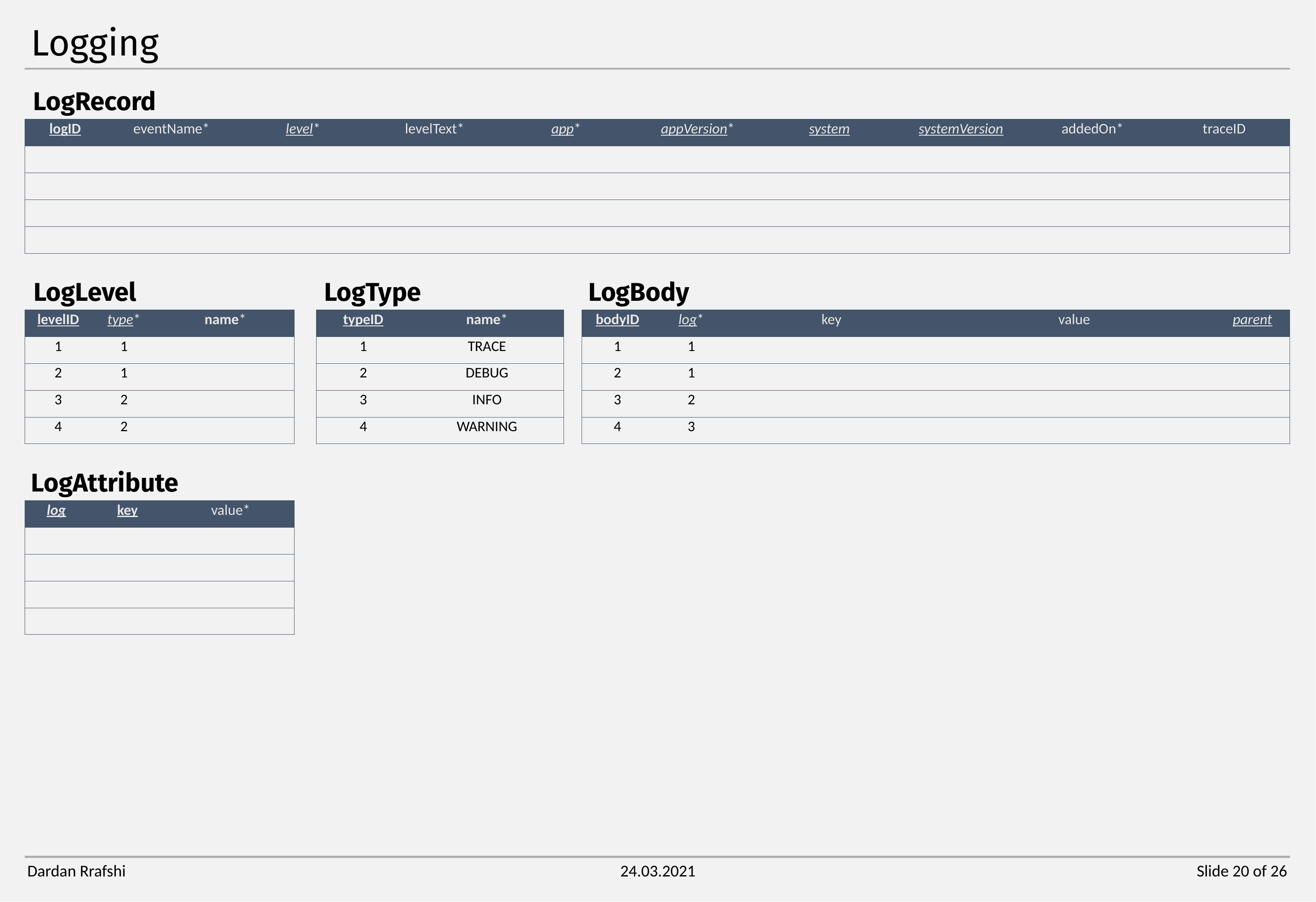

Logging
LogRecord
| logID | eventName\* | level\* | levelText\* | app\* | appVersion\* | system | systemVersion | addedOn\* | traceID |
| --- | --- | --- | --- | --- | --- | --- | --- | --- | --- |
|  |  |  |  |  |  |  |  |  |  |
|  |  |  |  |  |  |  |  |  |  |
|  |  |  |  |  |  |  |  |  |  |
|  |  |  |  |  |  |  |  |  |  |
LogLevel
LogType
LogBody
| levelID | type\* | name\* |
| --- | --- | --- |
| 1 | 1 |  |
| 2 | 1 |  |
| 3 | 2 |  |
| 4 | 2 |  |
| typeID | name\* |
| --- | --- |
| 1 | TRACE |
| 2 | DEBUG |
| 3 | INFO |
| 4 | WARNING |
| bodyID | log\* | key | value | parent |
| --- | --- | --- | --- | --- |
| 1 | 1 |  |  |  |
| 2 | 1 |  |  |  |
| 3 | 2 |  |  |  |
| 4 | 3 |  |  |  |
LogAttribute
| log | key | value\* |
| --- | --- | --- |
|  |  |  |
|  |  |  |
|  |  |  |
|  |  |  |
Dardan Rrafshi
24.03.2021
Slide 20 of 26